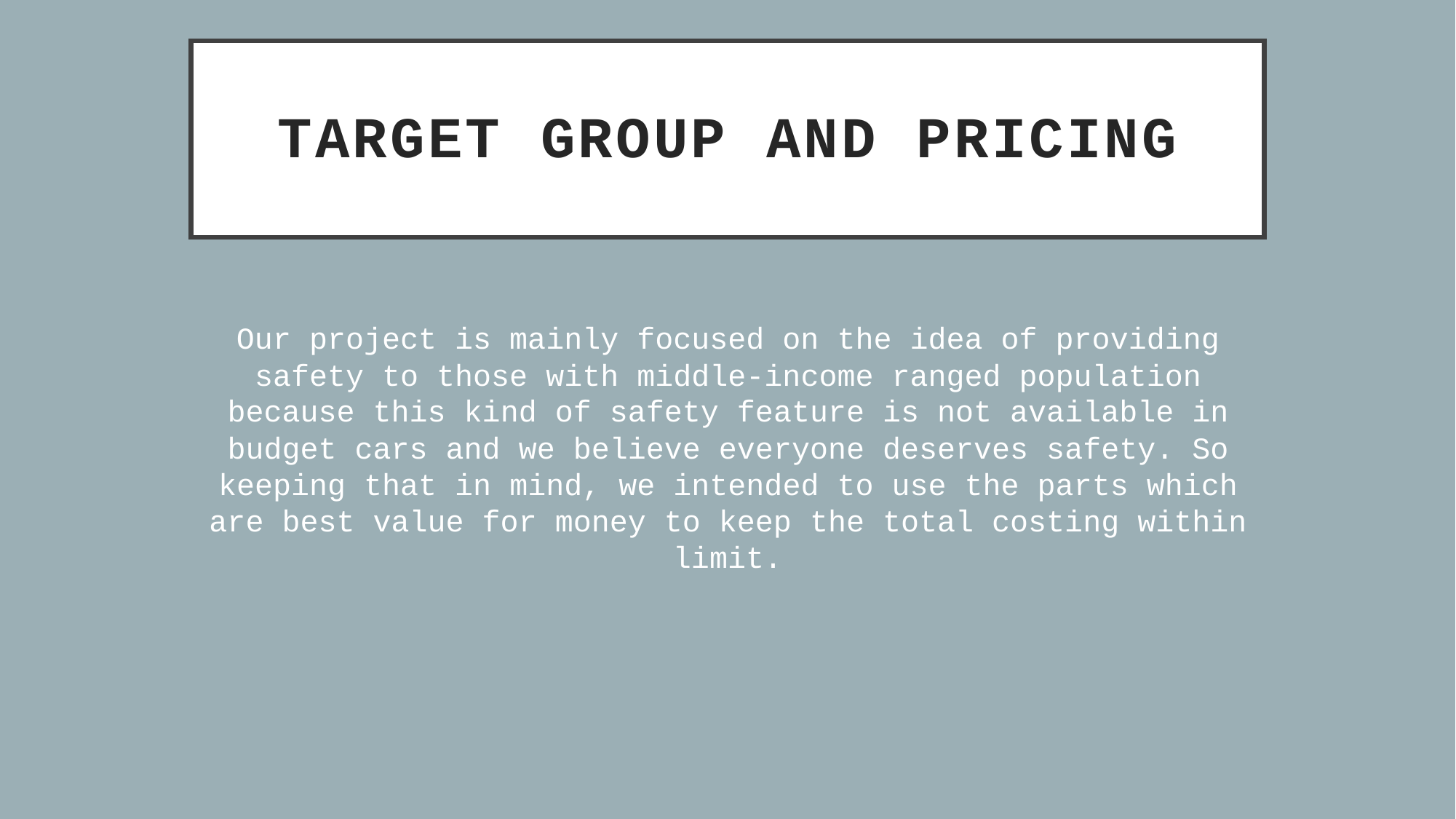

# Target group and pricing
Our project is mainly focused on the idea of providing safety to those with middle-income ranged population because this kind of safety feature is not available in budget cars and we believe everyone deserves safety. So keeping that in mind, we intended to use the parts which are best value for money to keep the total costing within limit.